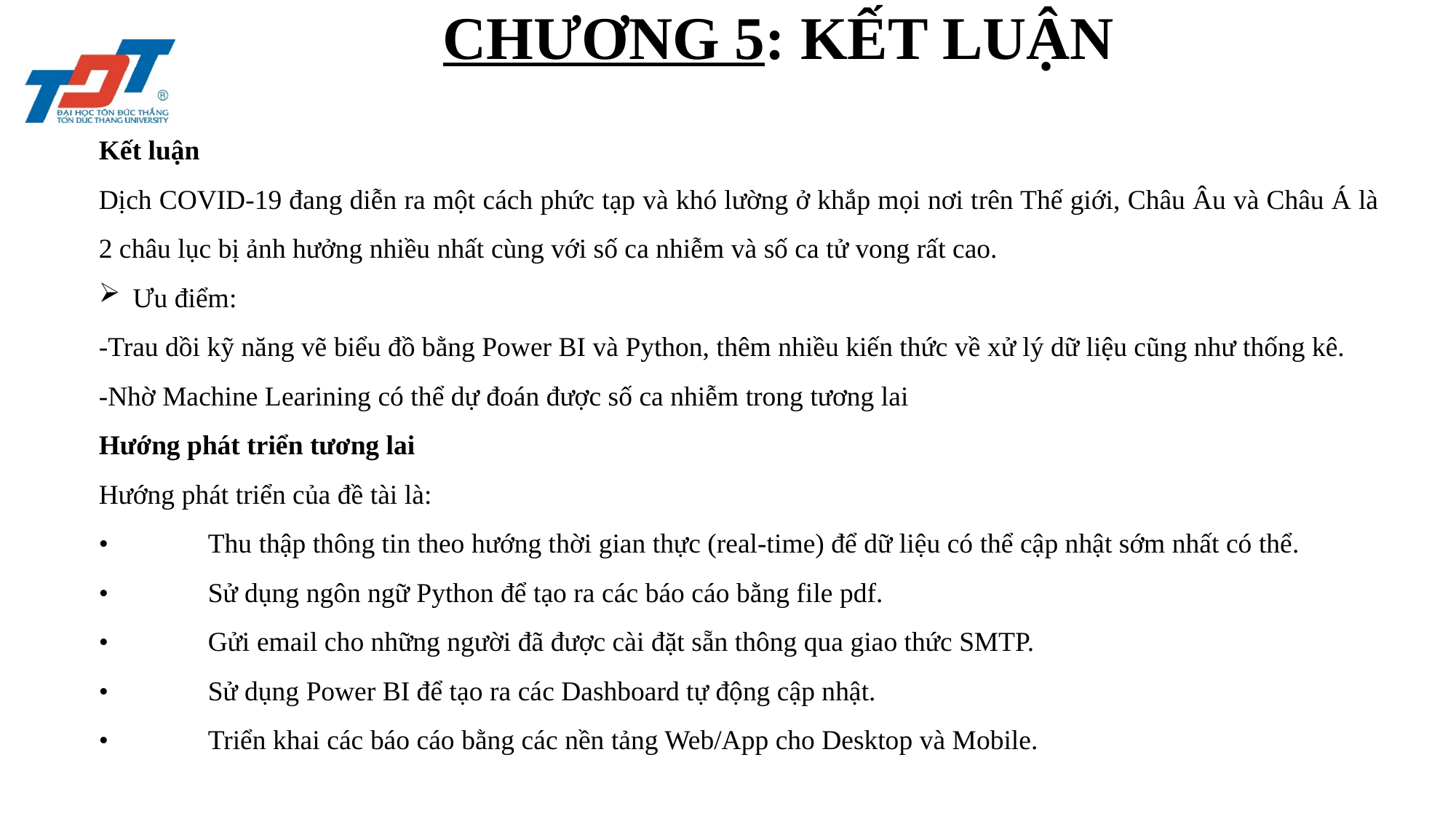

CHƯƠNG 5: KẾT LUẬN

Kết luận
Dịch COVID-19 đang diễn ra một cách phức tạp và khó lường ở khắp mọi nơi trên Thế giới, Châu Âu và Châu Á là 2 châu lục bị ảnh hưởng nhiều nhất cùng với số ca nhiễm và số ca tử vong rất cao.
Ưu điểm:
-Trau dồi kỹ năng vẽ biểu đồ bằng Power BI và Python, thêm nhiều kiến thức về xử lý dữ liệu cũng như thống kê.
-Nhờ Machine Learining có thể dự đoán được số ca nhiễm trong tương lai
Hướng phát triển tương lai
Hướng phát triển của đề tài là:
•	Thu thập thông tin theo hướng thời gian thực (real-time) để dữ liệu có thể cập nhật sớm nhất có thể.
•	Sử dụng ngôn ngữ Python để tạo ra các báo cáo bằng file pdf.
•	Gửi email cho những người đã được cài đặt sẵn thông qua giao thức SMTP.
•	Sử dụng Power BI để tạo ra các Dashboard tự động cập nhật.
•	Triển khai các báo cáo bằng các nền tảng Web/App cho Desktop và Mobile.